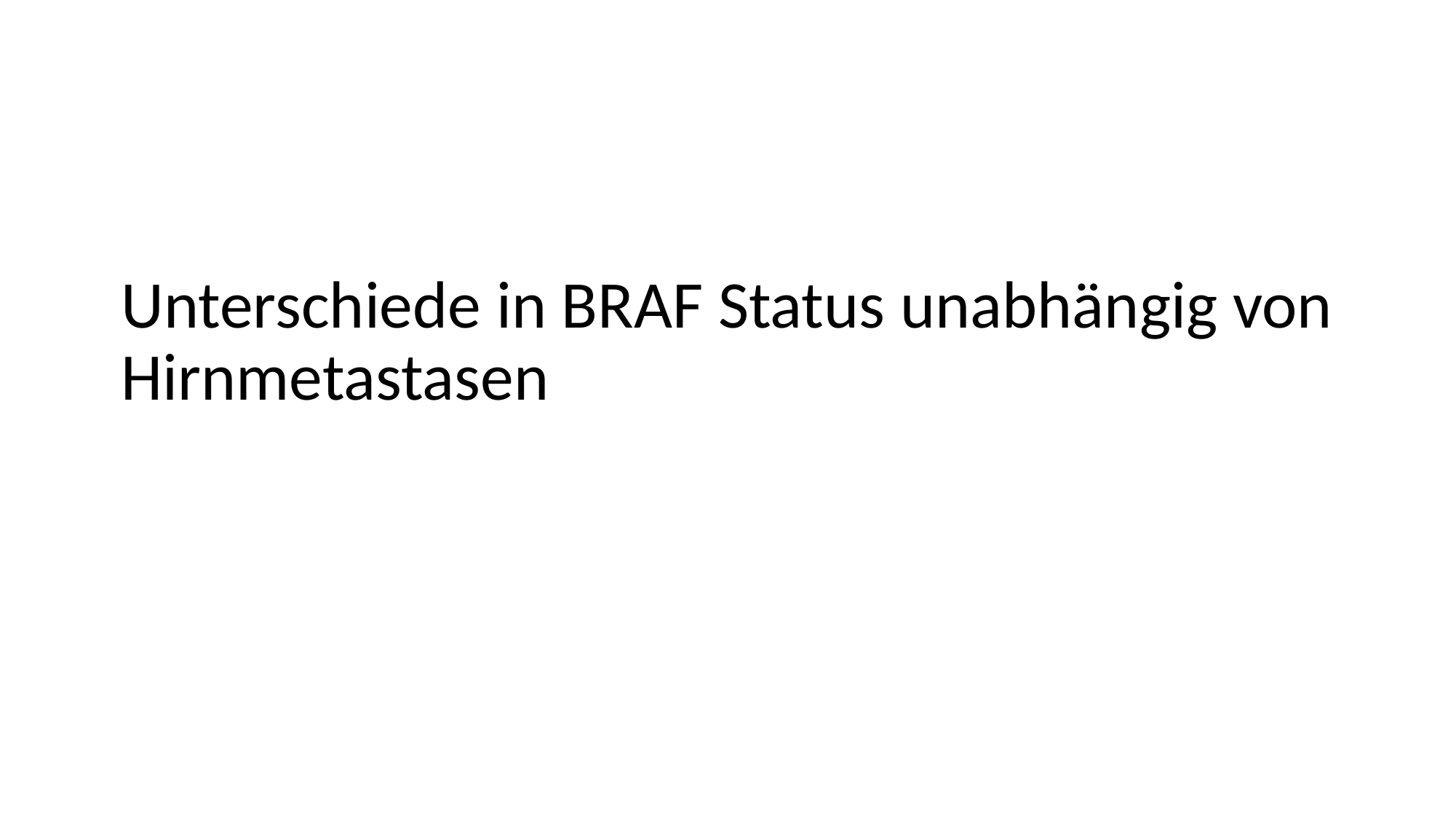

# Unterschiede in BRAF Status unabhängig von Hirnmetastasen